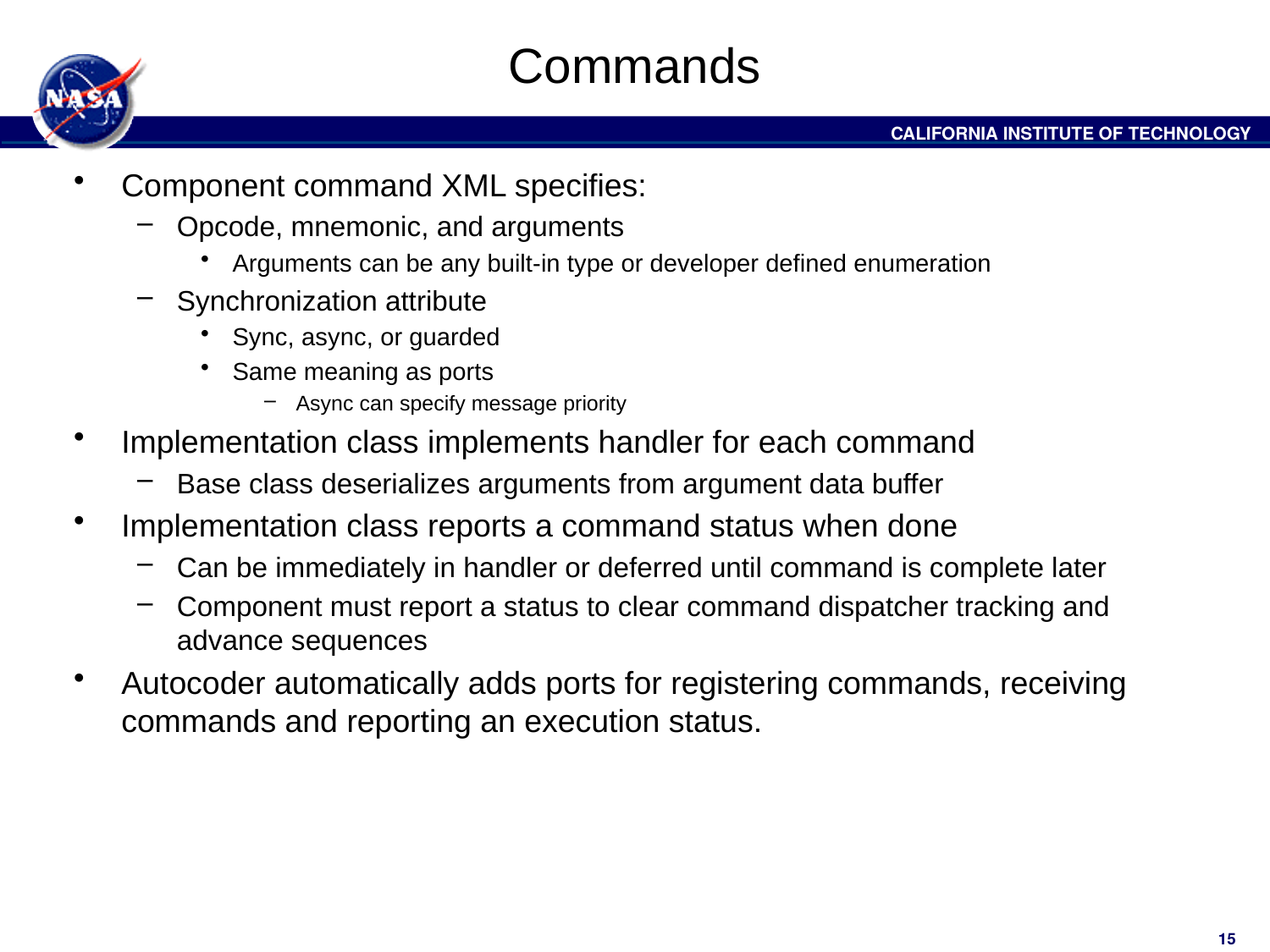

# Commands
Component command XML specifies:
Opcode, mnemonic, and arguments
Arguments can be any built-in type or developer defined enumeration
Synchronization attribute
Sync, async, or guarded
Same meaning as ports
Async can specify message priority
Implementation class implements handler for each command
Base class deserializes arguments from argument data buffer
Implementation class reports a command status when done
Can be immediately in handler or deferred until command is complete later
Component must report a status to clear command dispatcher tracking and advance sequences
Autocoder automatically adds ports for registering commands, receiving commands and reporting an execution status.

15